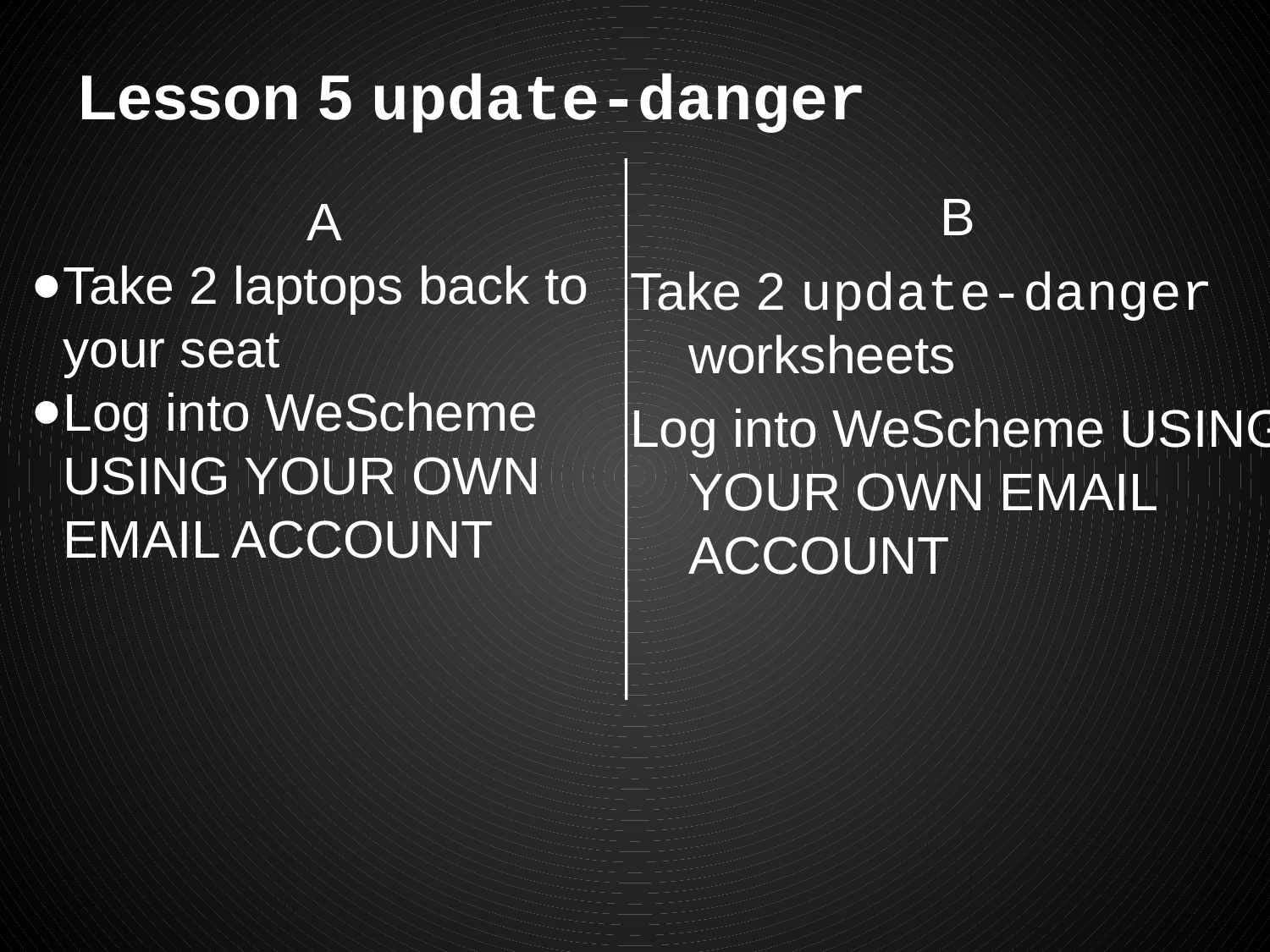

# Lesson 5 update-danger
B
Take 2 update-danger worksheets
Log into WeScheme USING YOUR OWN EMAIL ACCOUNT

A
Take 2 laptops back to your seat
Log into WeScheme USING YOUR OWN EMAIL ACCOUNT